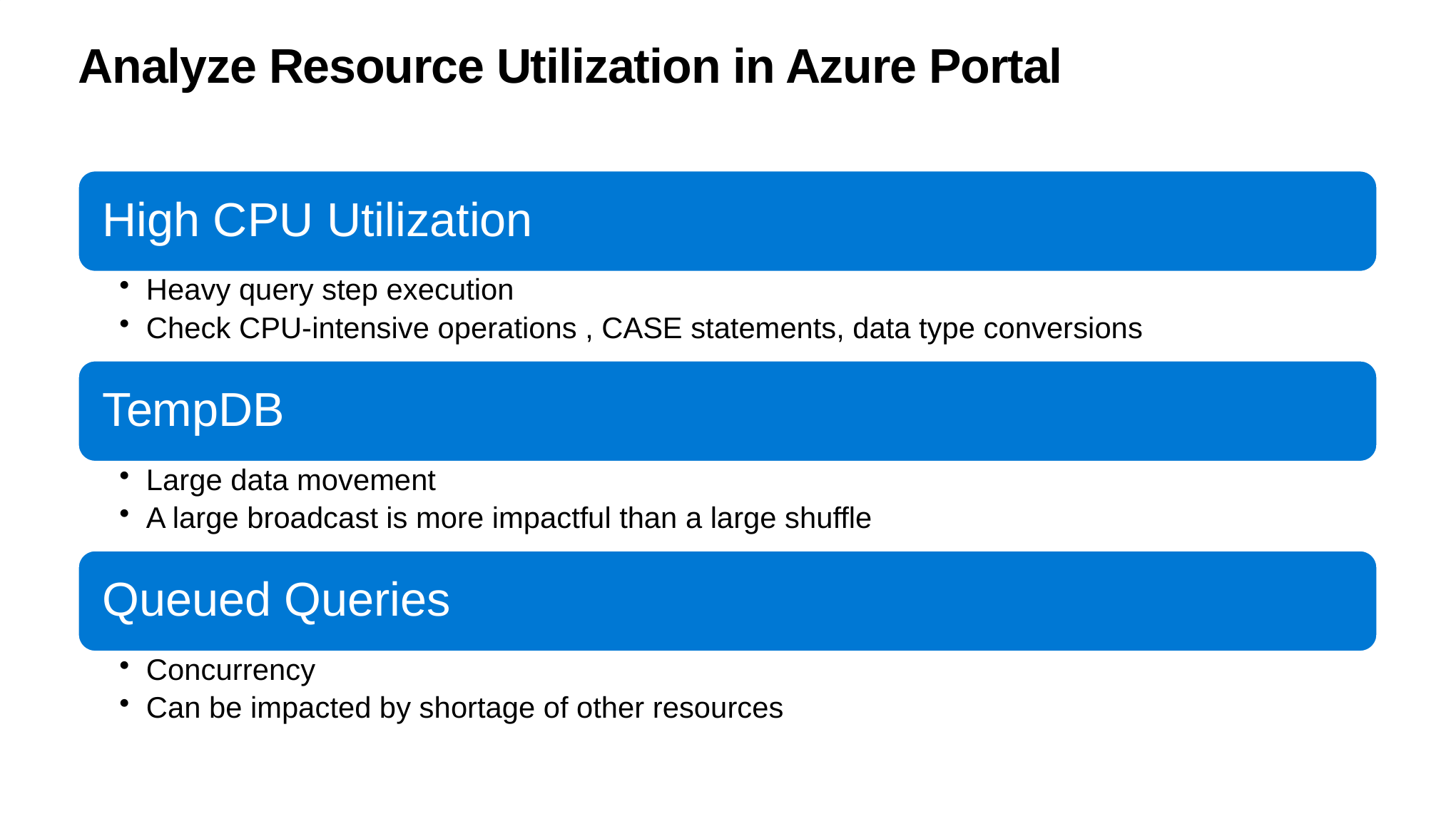

# Analyze Resource Utilization in Azure Portal
High CPU Utilization
Heavy query step execution
Check CPU-intensive operations , CASE statements, data type conversions
TempDB
Large data movement
A large broadcast is more impactful than a large shuffle
Queued Queries
Concurrency
Can be impacted by shortage of other resources